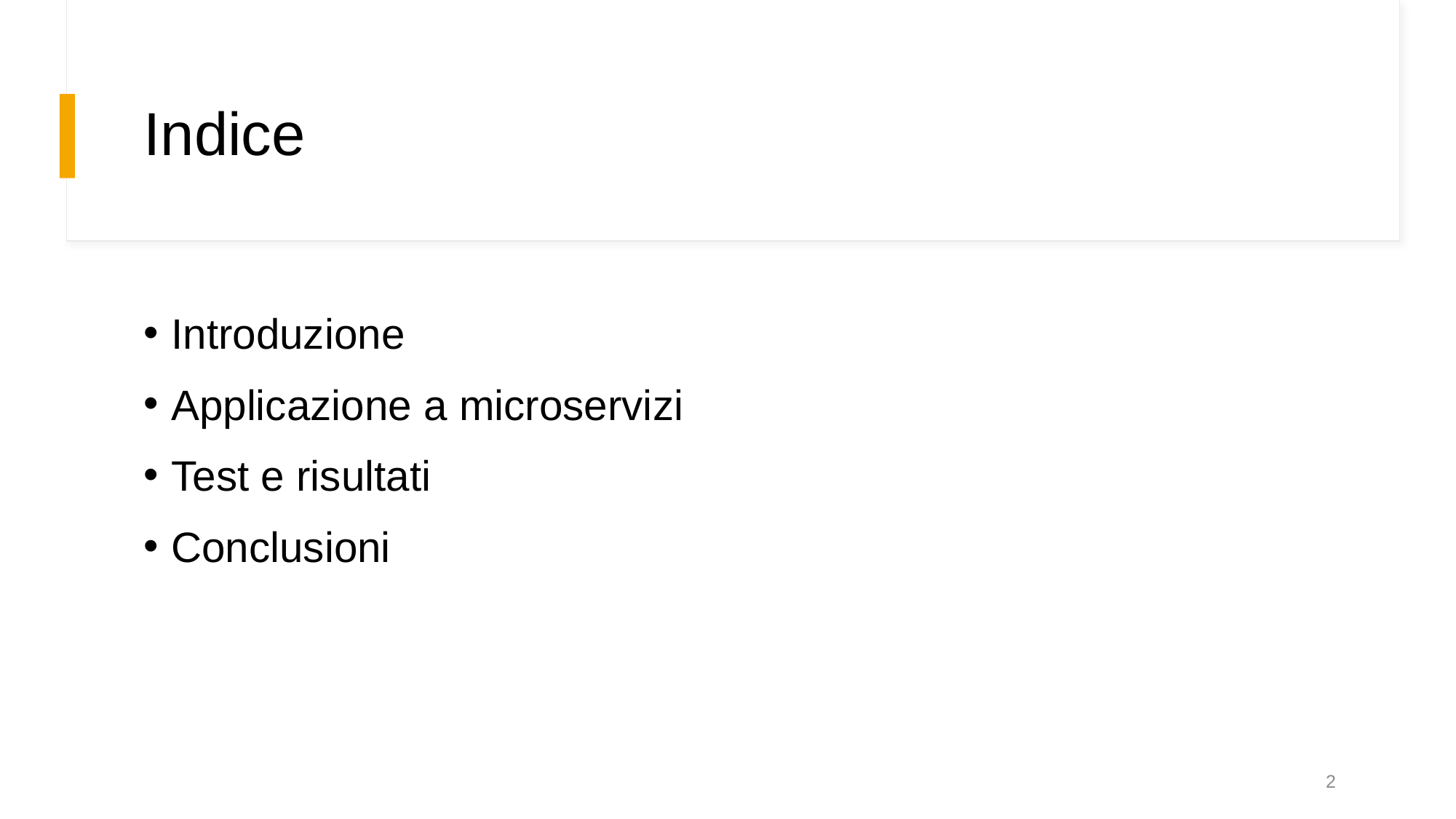

# Indice
Introduzione
Applicazione a microservizi
Test e risultati
Conclusioni
2